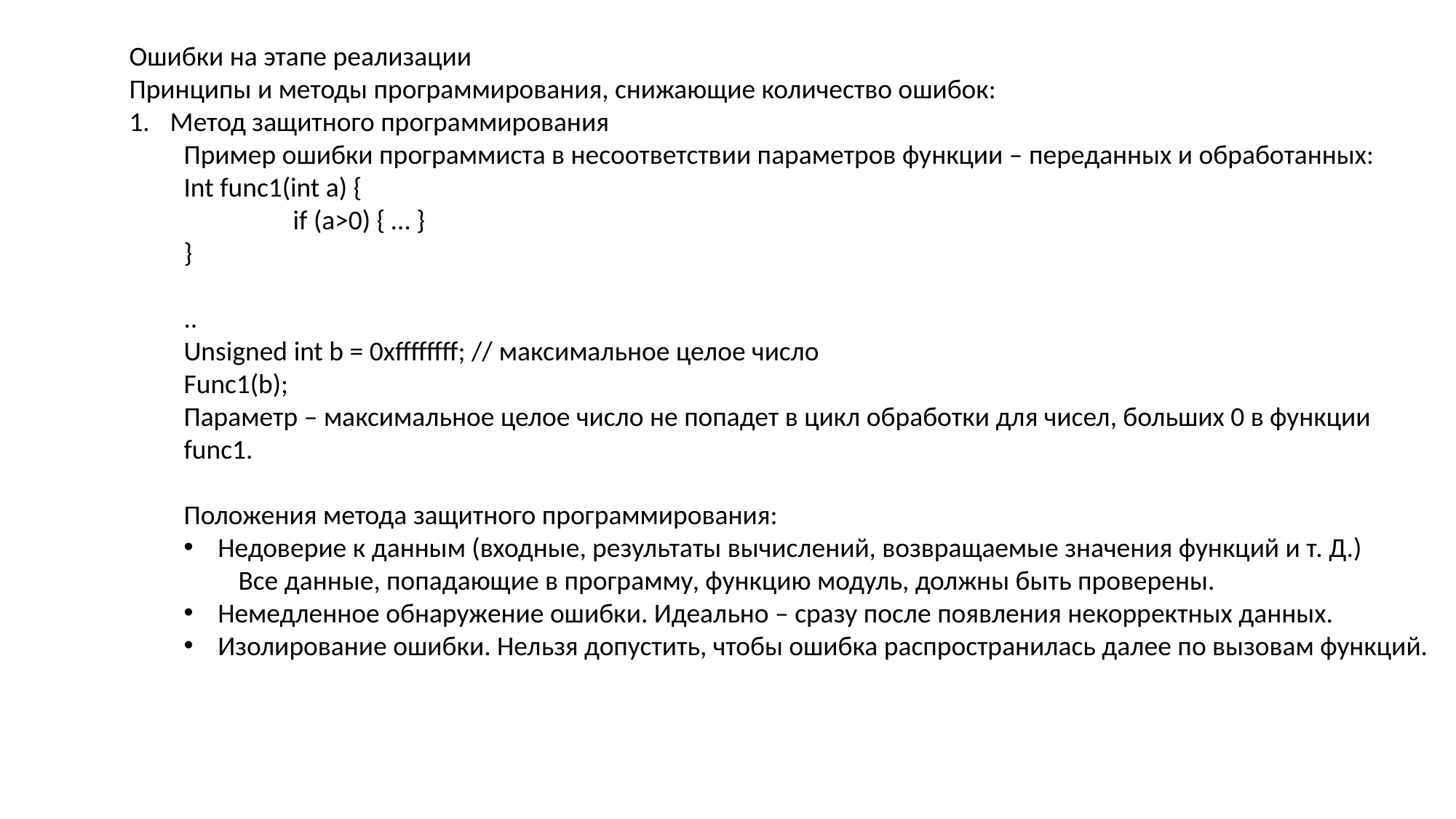

Ошибки на этапе реализации
Принципы и методы программирования, снижающие количество ошибок:
Метод защитного программирования
Пример ошибки программиста в несоответствии параметров функции – переданных и обработанных:
Int func1(int a) {
	if (a>0) { … }
}

..
Unsigned int b = 0xffffffff; // максимальное целое число
Func1(b);
Параметр – максимальное целое число не попадет в цикл обработки для чисел, больших 0 в функции
func1.

Положения метода защитного программирования:
Недоверие к данным (входные, результаты вычислений, возвращаемые значения функций и т. Д.)
Все данные, попадающие в программу, функцию модуль, должны быть проверены.
Немедленное обнаружение ошибки. Идеально – сразу после появления некорректных данных.
Изолирование ошибки. Нельзя допустить, чтобы ошибка распространилась далее по вызовам функций.